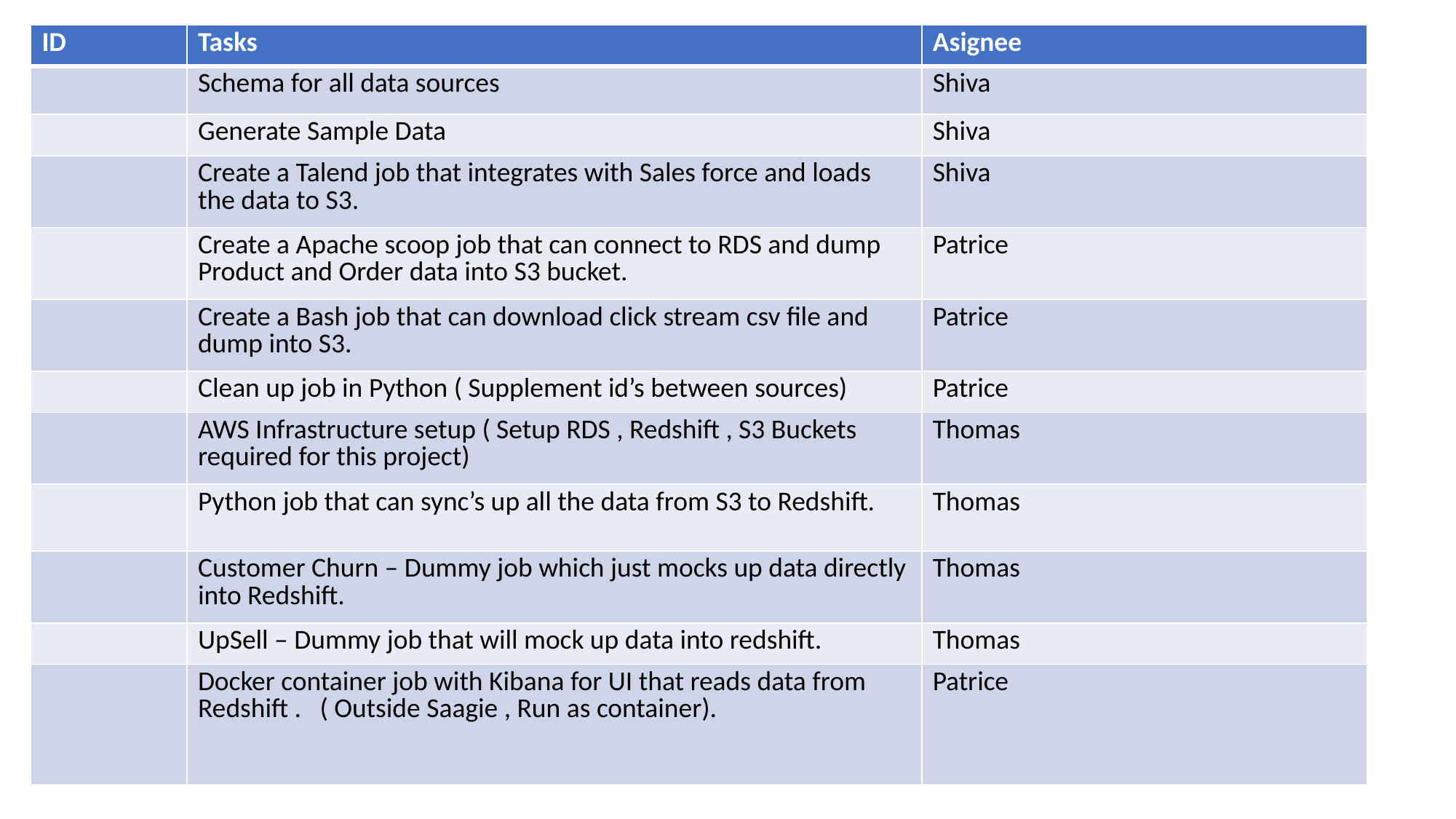

| ID | Tasks | Asignee |
| --- | --- | --- |
|  | Schema for all data sources | Shiva |
|  | Generate Sample Data | Shiva |
|  | Create a Talend job that integrates with Sales force and loads the data to S3. | Shiva |
|  | Create a Apache scoop job that can connect to RDS and dump Product and Order data into S3 bucket. | Patrice |
|  | Create a Bash job that can download click stream csv file and dump into S3. | Patrice |
|  | Clean up job in Python ( Supplement id’s between sources) | Patrice |
|  | AWS Infrastructure setup ( Setup RDS , Redshift , S3 Buckets required for this project) | Thomas |
|  | Python job that can sync’s up all the data from S3 to Redshift. | Thomas |
|  | Customer Churn – Dummy job which just mocks up data directly into Redshift. | Thomas |
|  | UpSell – Dummy job that will mock up data into redshift. | Thomas |
|  | Docker container job with Kibana for UI that reads data from Redshift . ( Outside Saagie , Run as container). | Patrice |